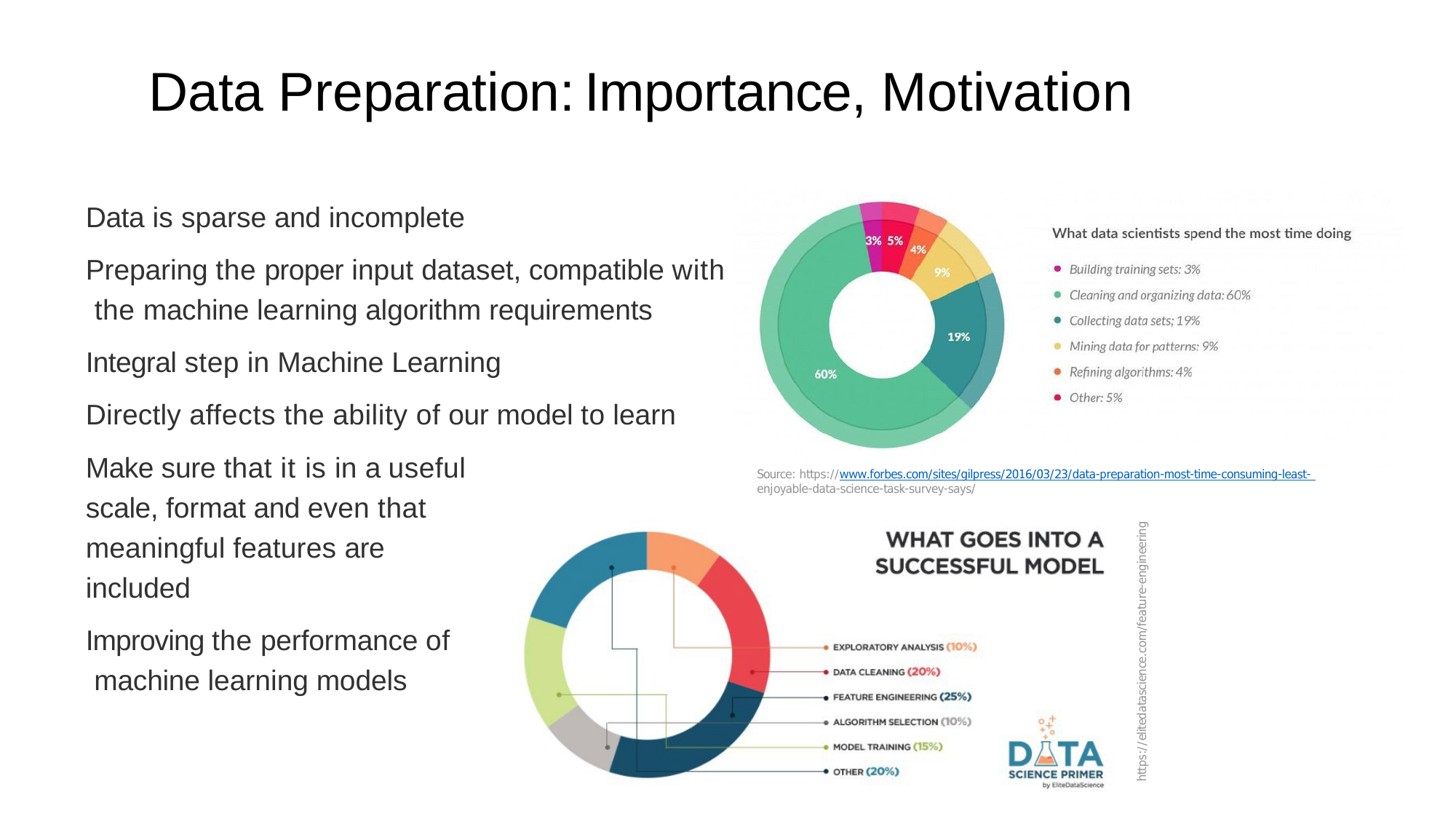

# Data Preparation: Importance, Motivation

Data is sparse and incomplete
Preparing the proper input dataset, compatible with  the machine learning algorithm requirements
Integral step in Machine Learning
Directly affects the ability of our model to learn
Make sure that it is in a useful  scale, format and even that  meaningful features are included
Improving the performance of  machine learning models
Source: https://www.forbes.com/sites/gilpress/2016/03/23/data-preparation-most-time-consuming-least-  enjoyable-data-science-task-survey-says/

https://elitedatascience.com/feature-engineering